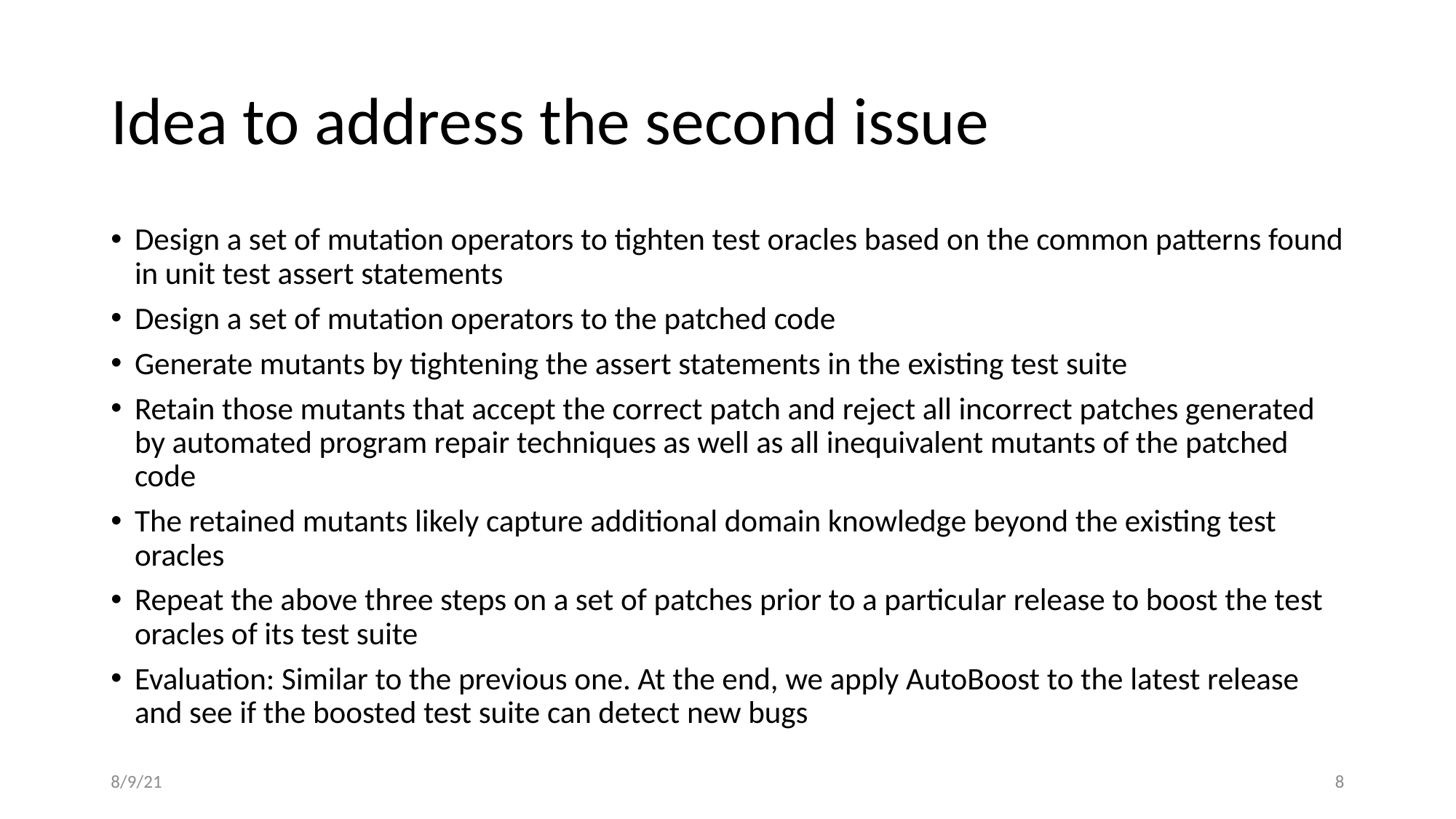

# Idea to address the second issue
Design a set of mutation operators to tighten test oracles based on the common patterns found in unit test assert statements
Design a set of mutation operators to the patched code
Generate mutants by tightening the assert statements in the existing test suite
Retain those mutants that accept the correct patch and reject all incorrect patches generated by automated program repair techniques as well as all inequivalent mutants of the patched code
The retained mutants likely capture additional domain knowledge beyond the existing test oracles
Repeat the above three steps on a set of patches prior to a particular release to boost the test oracles of its test suite
Evaluation: Similar to the previous one. At the end, we apply AutoBoost to the latest release and see if the boosted test suite can detect new bugs
8/9/21
8